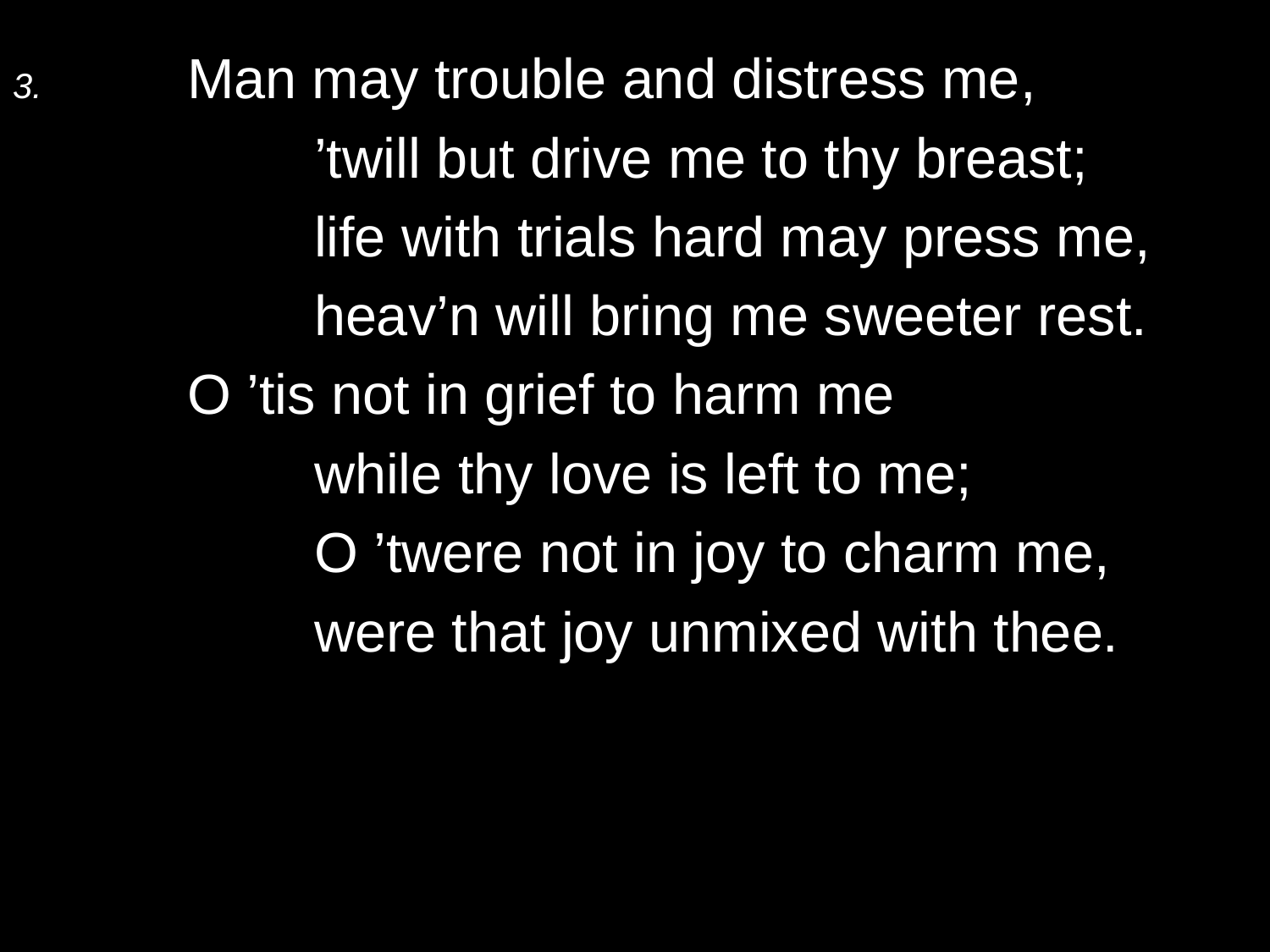

3.	Man may trouble and distress me,
		’twill but drive me to thy breast;
		life with trials hard may press me,
		heav’n will bring me sweeter rest.
	O ’tis not in grief to harm me
		while thy love is left to me;
		O ’twere not in joy to charm me,
		were that joy unmixed with thee.